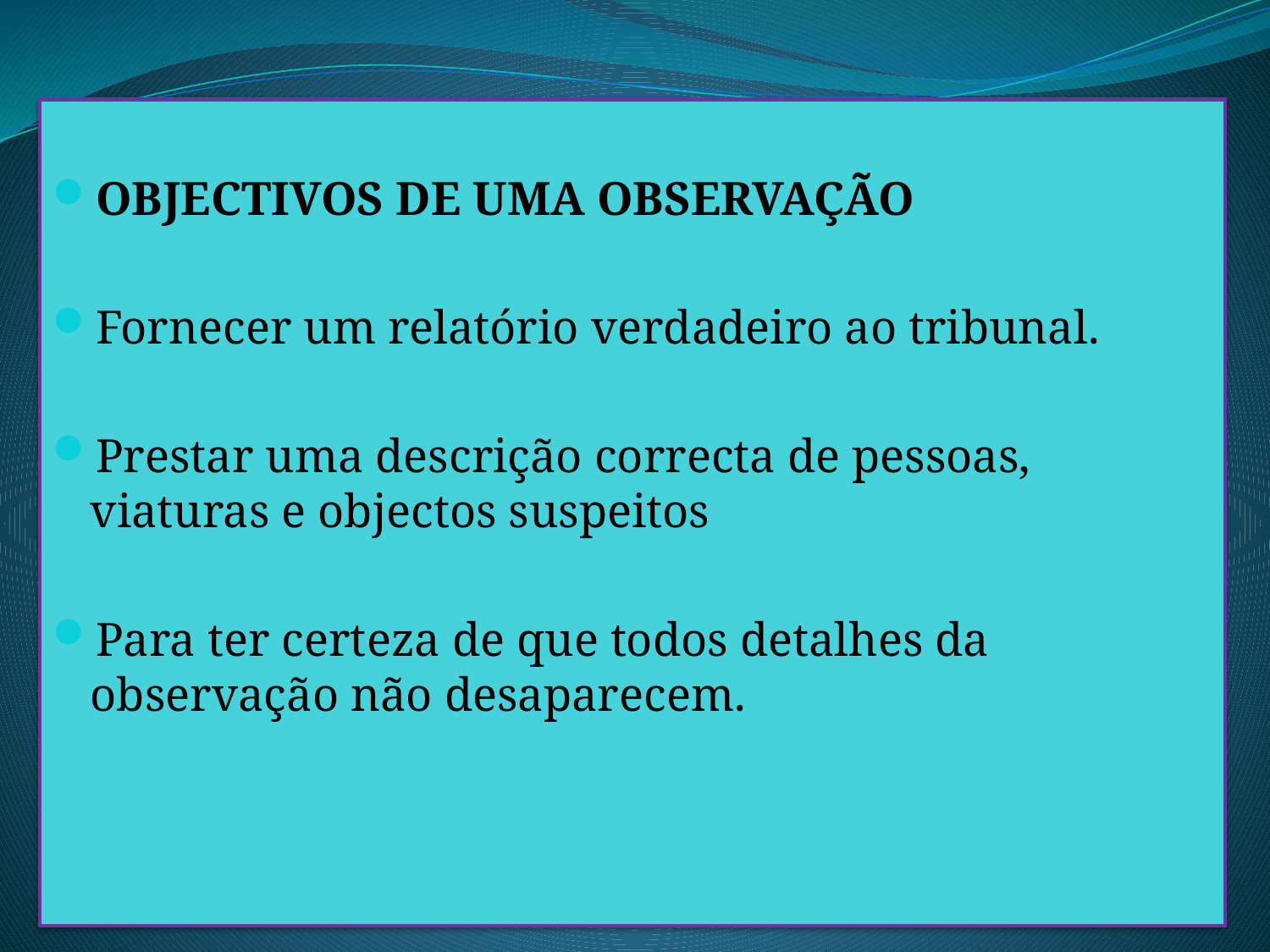

OBJECTIVOS DE UMA OBSERVAÇÃO

Fornecer um relatório verdadeiro ao tribunal.

Prestar uma descrição correcta de pessoas, viaturas e objectos suspeitos

Para ter certeza de que todos detalhes da observação não desaparecem.